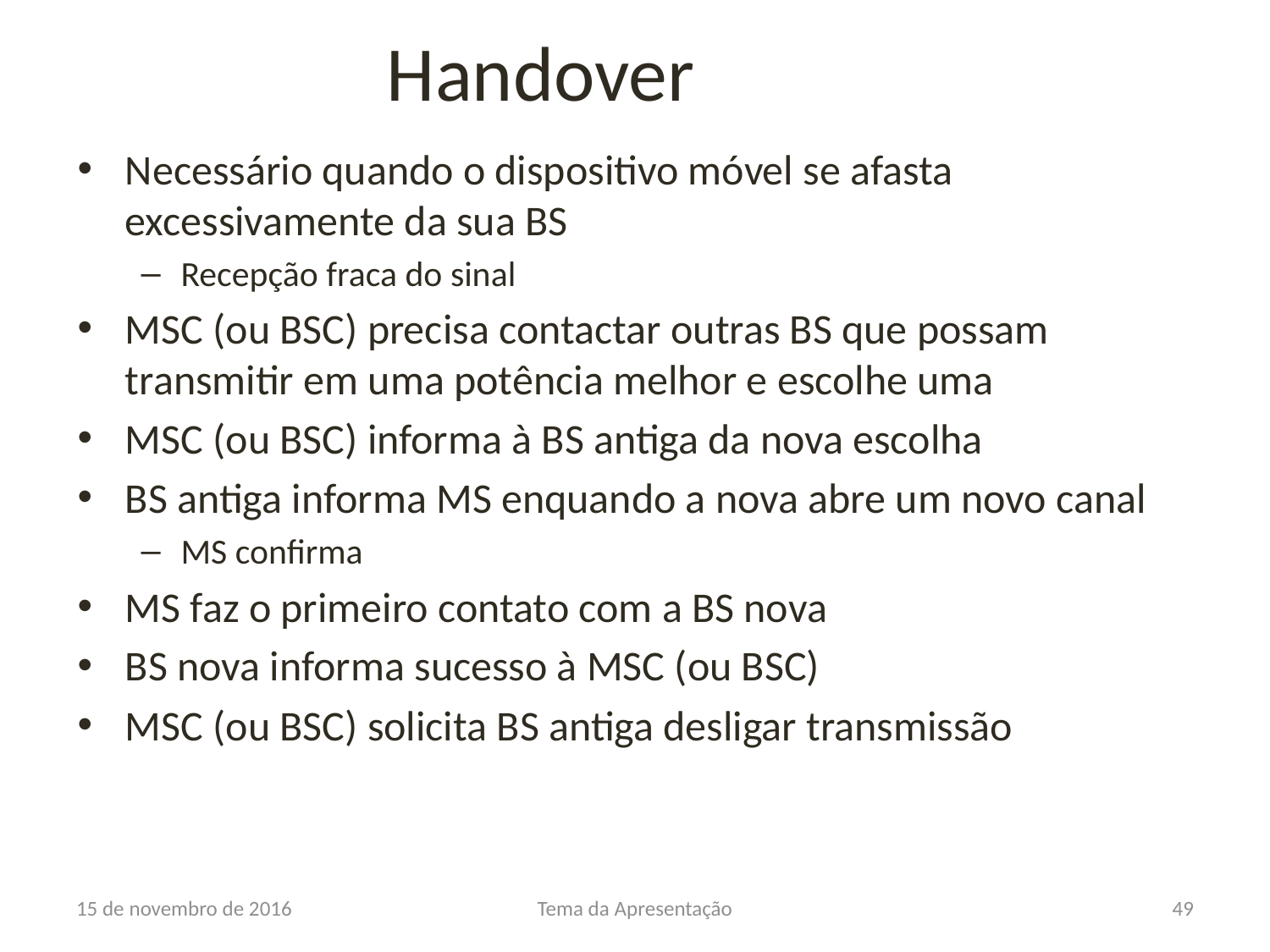

# Handover
Necessário quando o dispositivo móvel se afasta excessivamente da sua BS
Recepção fraca do sinal
MSC (ou BSC) precisa contactar outras BS que possam transmitir em uma potência melhor e escolhe uma
MSC (ou BSC) informa à BS antiga da nova escolha
BS antiga informa MS enquando a nova abre um novo canal
MS confirma
MS faz o primeiro contato com a BS nova
BS nova informa sucesso à MSC (ou BSC)
MSC (ou BSC) solicita BS antiga desligar transmissão

15 de novembro de 2016
Tema da Apresentação
49